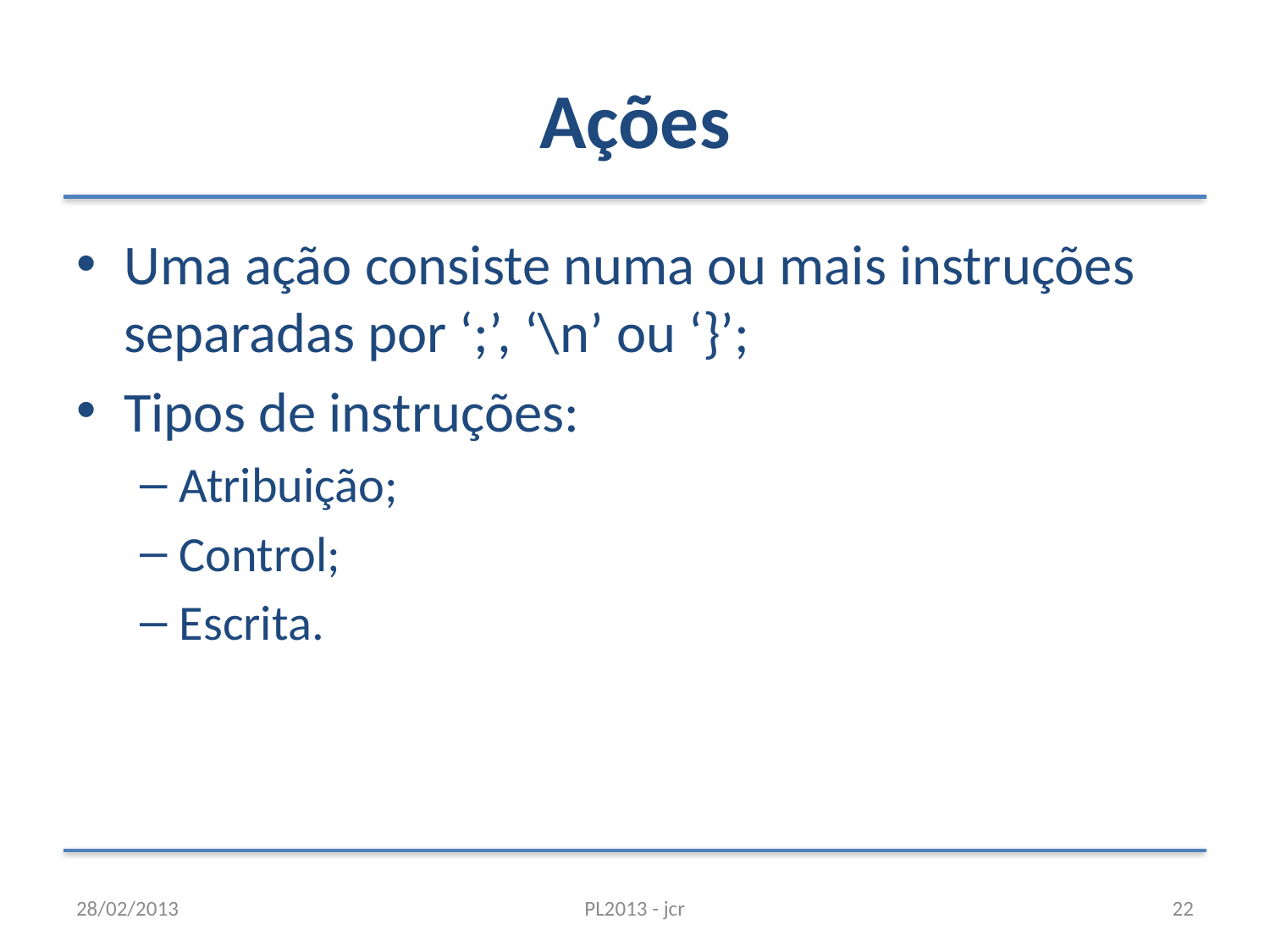

# Ações
Uma ação consiste numa ou mais instruções separadas por ‘;’, ‘\n’ ou ‘}’;
Tipos de instruções:
Atribuição;
Control;
Escrita.

28/02/2013
PL2013 - jcr
22